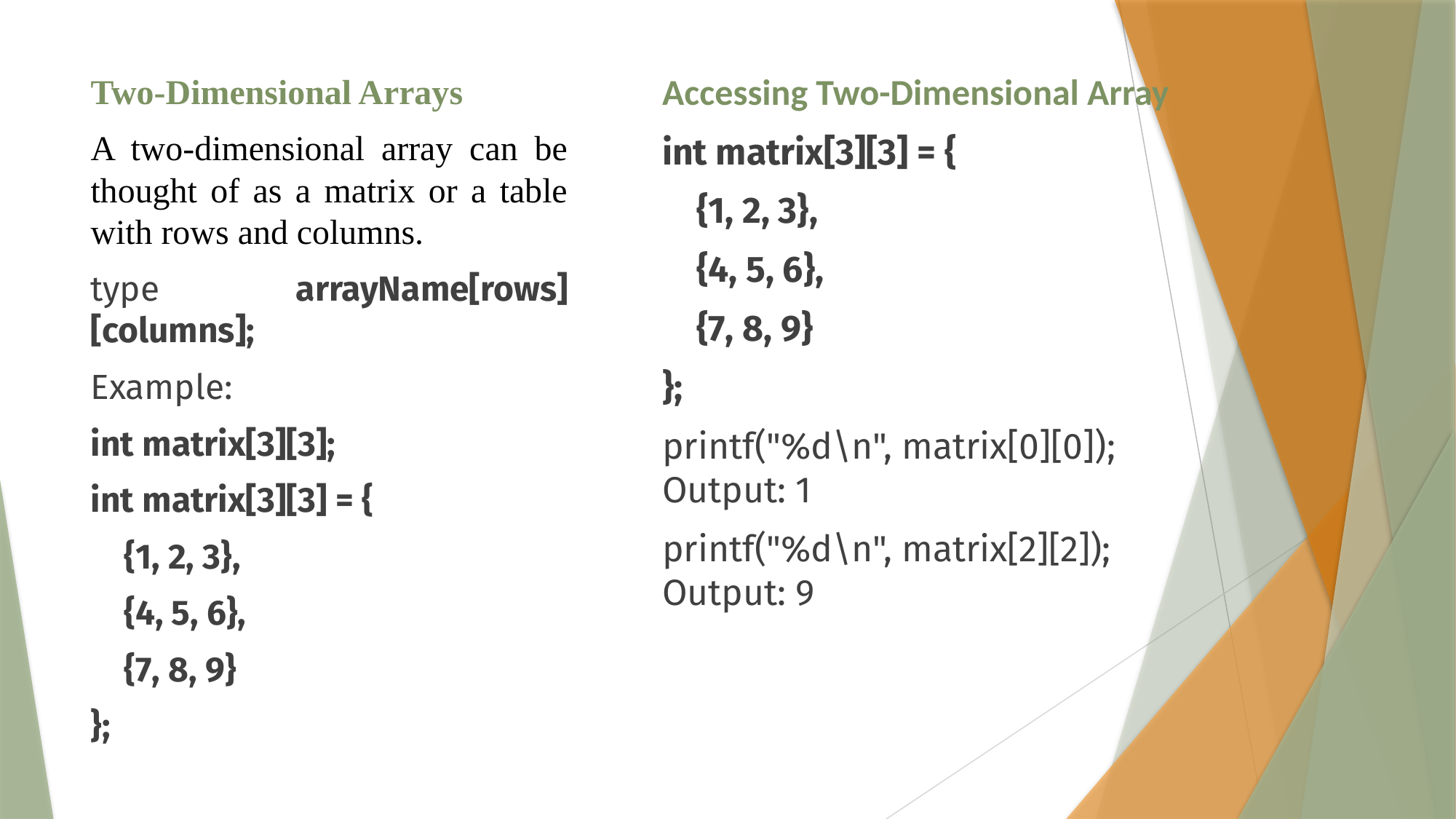

Two-Dimensional Arrays
A two-dimensional array can be thought of as a matrix or a table with rows and columns.
type arrayName[rows][columns];
Example:
int matrix[3][3];
int matrix[3][3] = {
    {1, 2, 3},
    {4, 5, 6},
    {7, 8, 9}
};

Accessing Two-Dimensional Array
int matrix[3][3] = {
    {1, 2, 3},
    {4, 5, 6},
    {7, 8, 9}
};
printf("%d\n", matrix[0][0]);   Output: 1
printf("%d\n", matrix[2][2]);   Output: 9